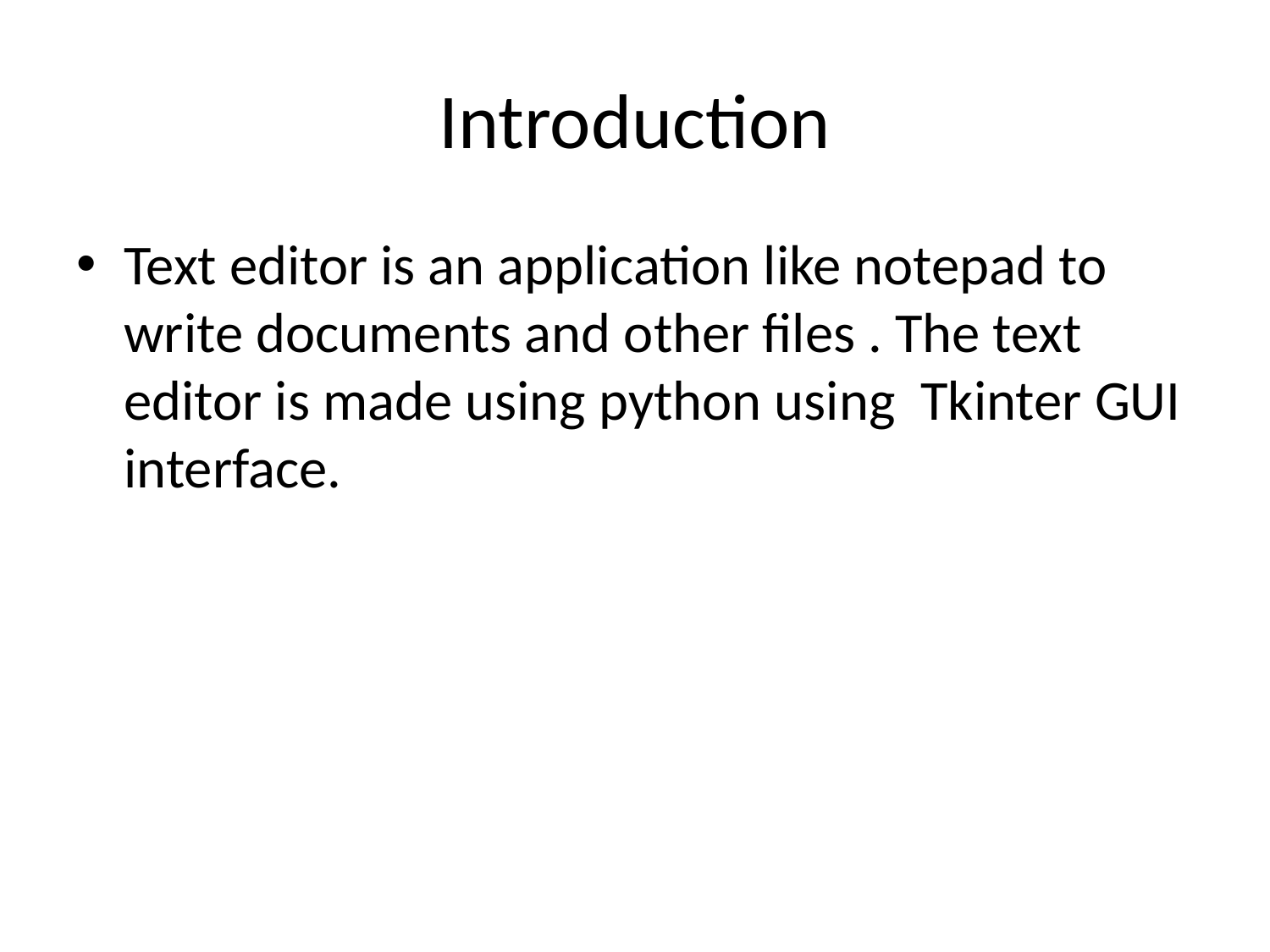

# Introduction
Text editor is an application like notepad to write documents and other files . The text editor is made using python using  Tkinter GUI interface.